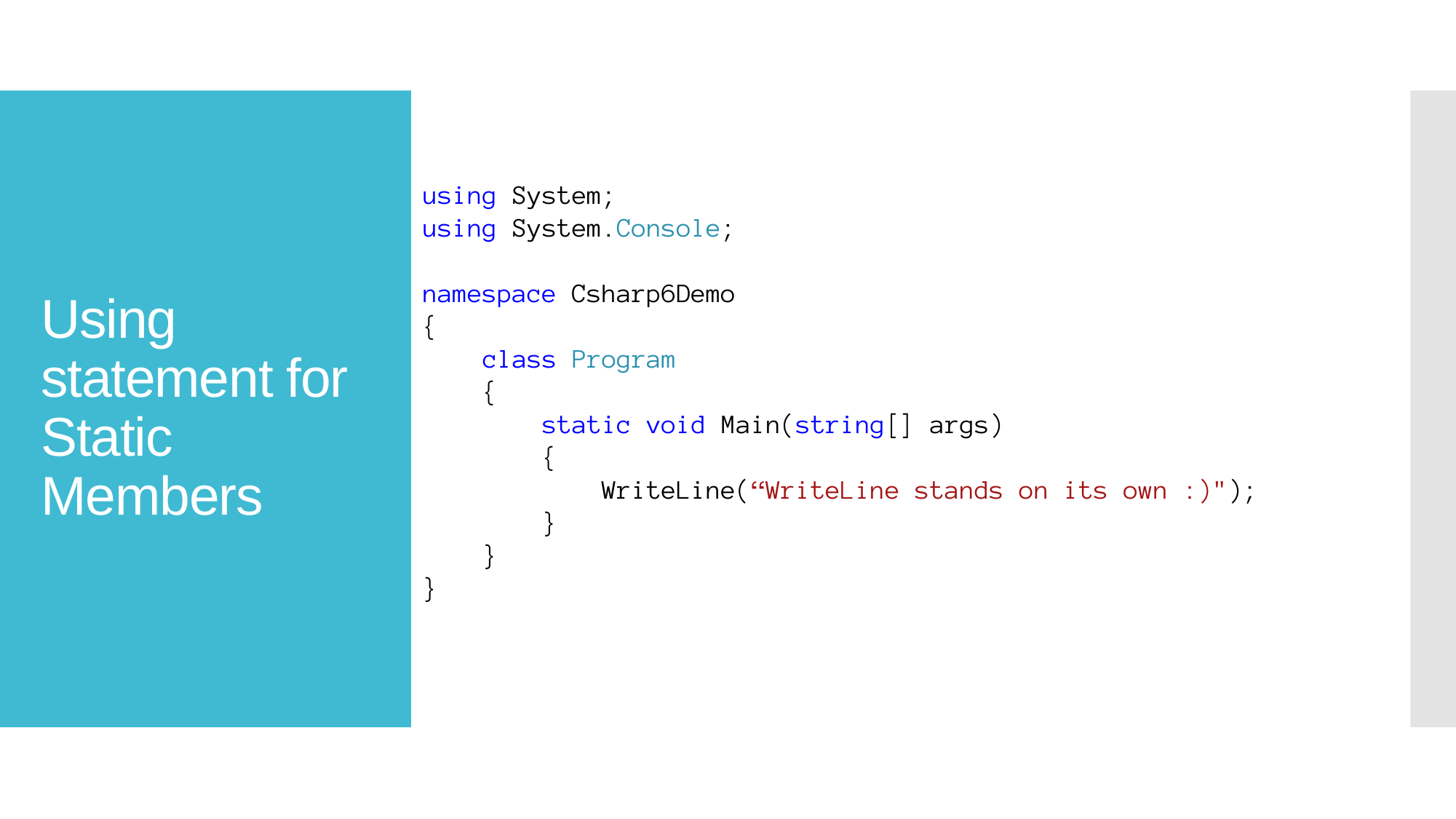

# Using statement for Static Members
using System;
using System.Console;

namespace Csharp6Demo
{
    class Program
    {
        static void Main(string[] args)
        {
            WriteLine(“WriteLine stands on its own :)");
        }
    }
}